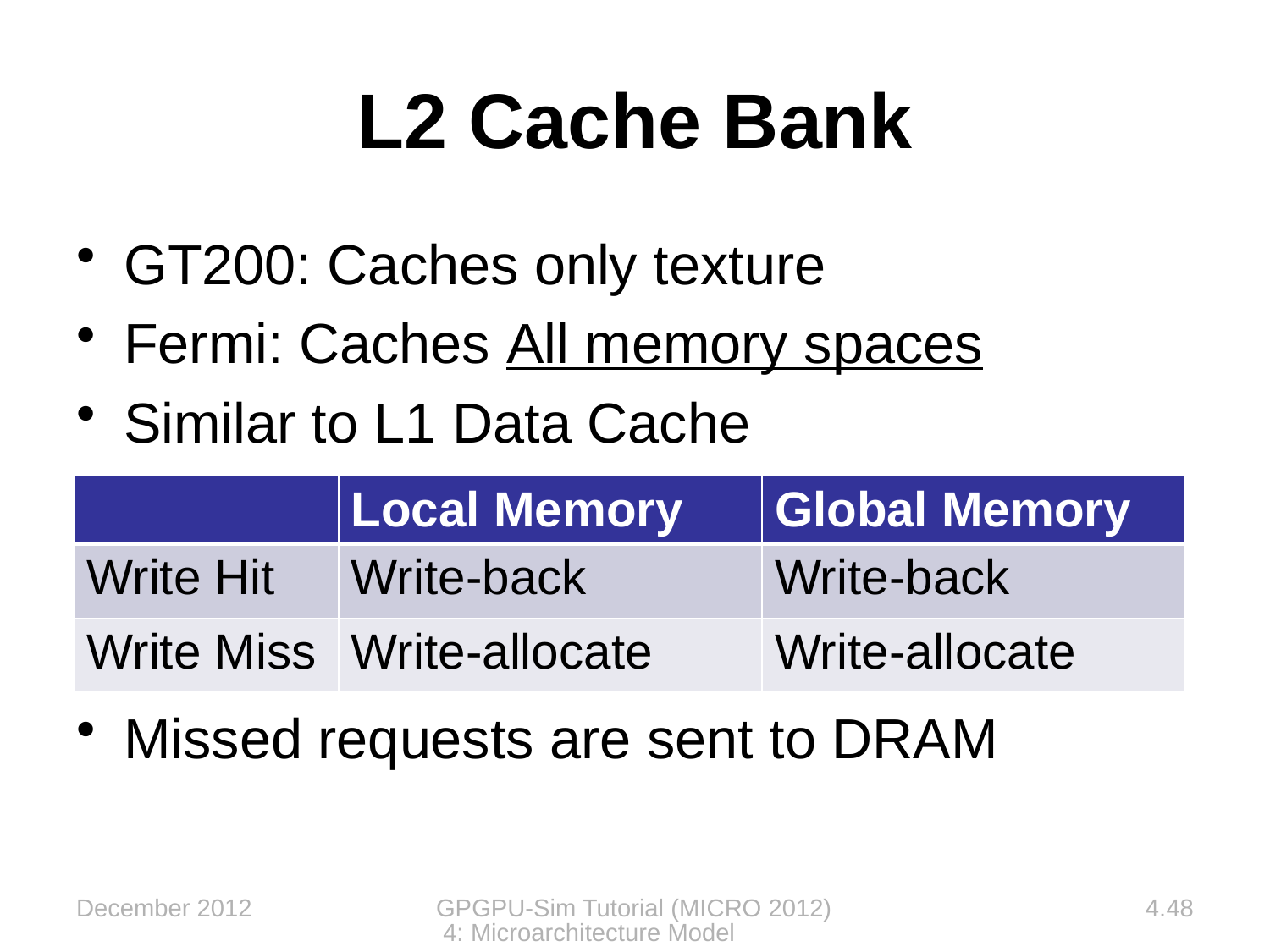

# L2 Cache Bank
GT200: Caches only texture
Fermi: Caches All memory spaces
Similar to L1 Data Cache

Missed requests are sent to DRAM

|  | Local Memory | Global Memory |
| --- | --- | --- |
| Write Hit | Write-back | Write-back |
| Write Miss | Write-allocate | Write-allocate |
December 2012
GPGPU-Sim Tutorial (MICRO 2012) 4: Microarchitecture Model
4.48